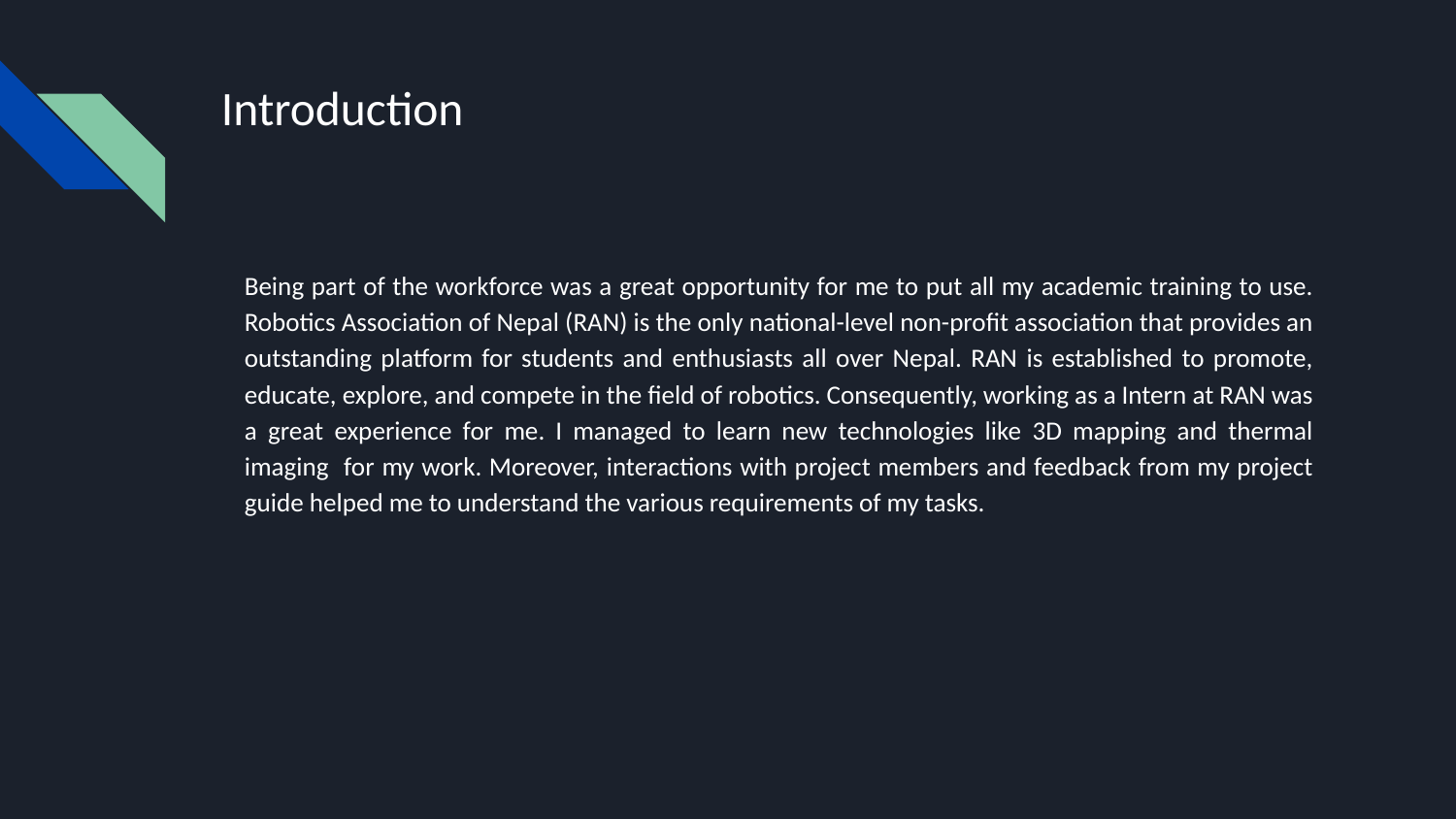

# Introduction
Being part of the workforce was a great opportunity for me to put all my academic training to use. Robotics Association of Nepal (RAN) is the only national-level non-profit association that provides an outstanding platform for students and enthusiasts all over Nepal. RAN is established to promote, educate, explore, and compete in the field of robotics. Consequently, working as a Intern at RAN was a great experience for me. I managed to learn new technologies like 3D mapping and thermal imaging  for my work. Moreover, interactions with project members and feedback from my project guide helped me to understand the various requirements of my tasks.